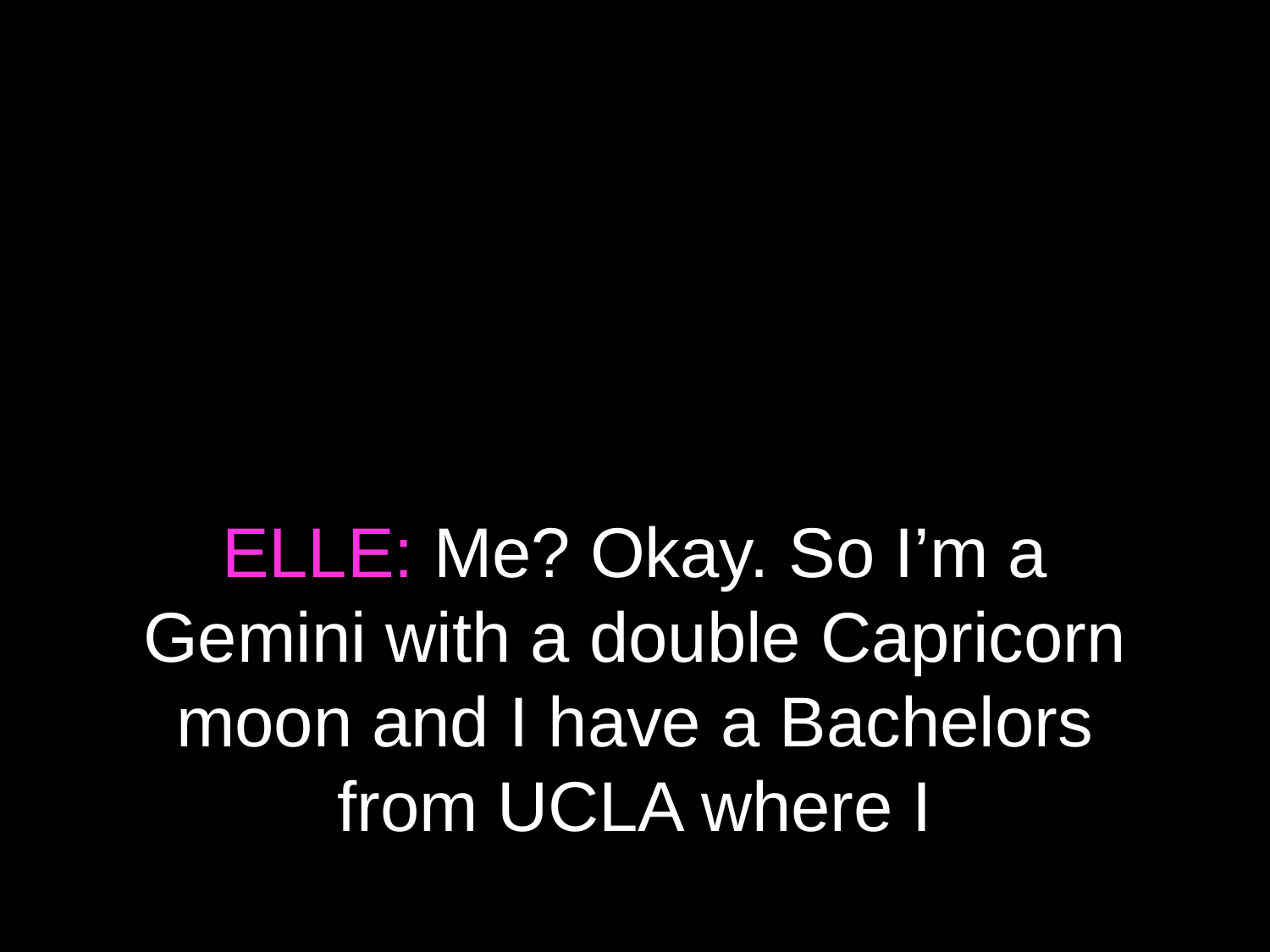

# ELLE: Me? Okay. So I’m a Gemini with a double Capricorn moon and I have a Bachelors from UCLA where I